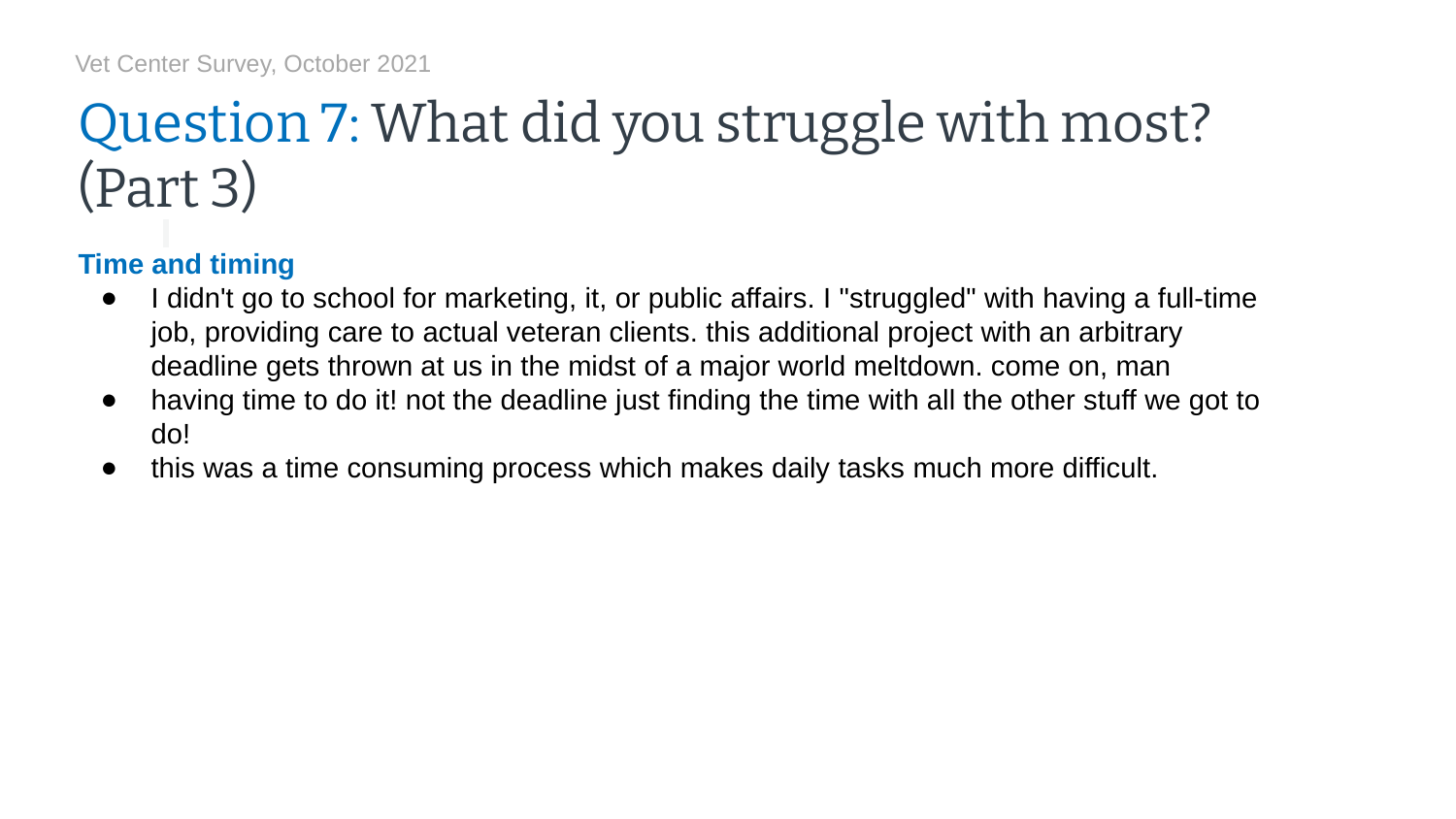

Vet Center Survey, October 2021
# Question 7: What did you struggle with most? (Part 3)

Time and timing
I didn't go to school for marketing, it, or public affairs. I "struggled" with having a full-time job, providing care to actual veteran clients. this additional project with an arbitrary deadline gets thrown at us in the midst of a major world meltdown. come on, man
having time to do it! not the deadline just finding the time with all the other stuff we got to do!
this was a time consuming process which makes daily tasks much more difficult.